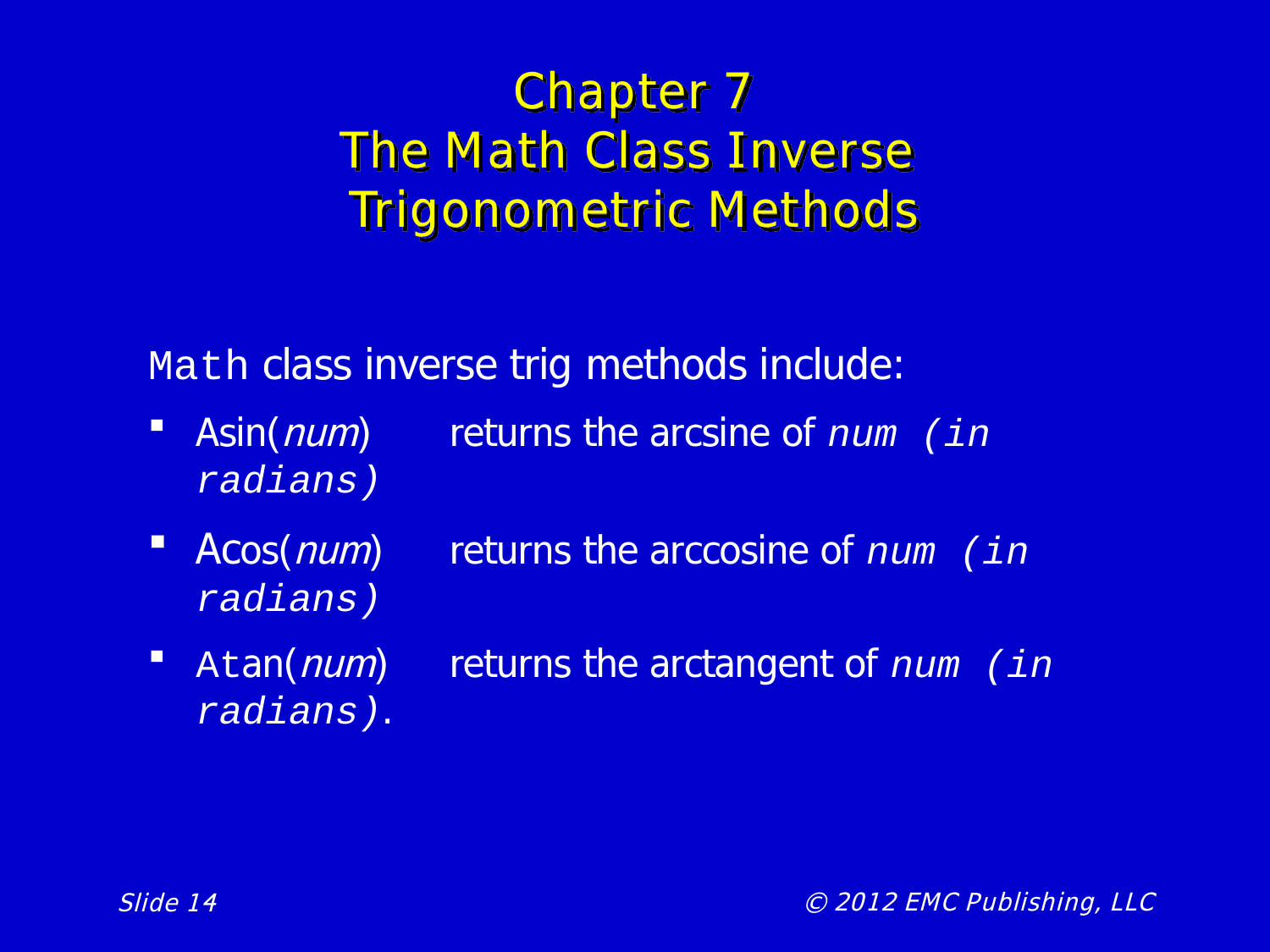

# Chapter 7 The Math Class Inverse Trigonometric Methods
Math class inverse trig methods include:
Asin(num)	returns the arcsine of num (in radians)
Acos(num)	returns the arccosine of num (in radians)
Atan(num)	returns the arctangent of num (in radians).
© 2012 EMC Publishing, LLC
Slide 14